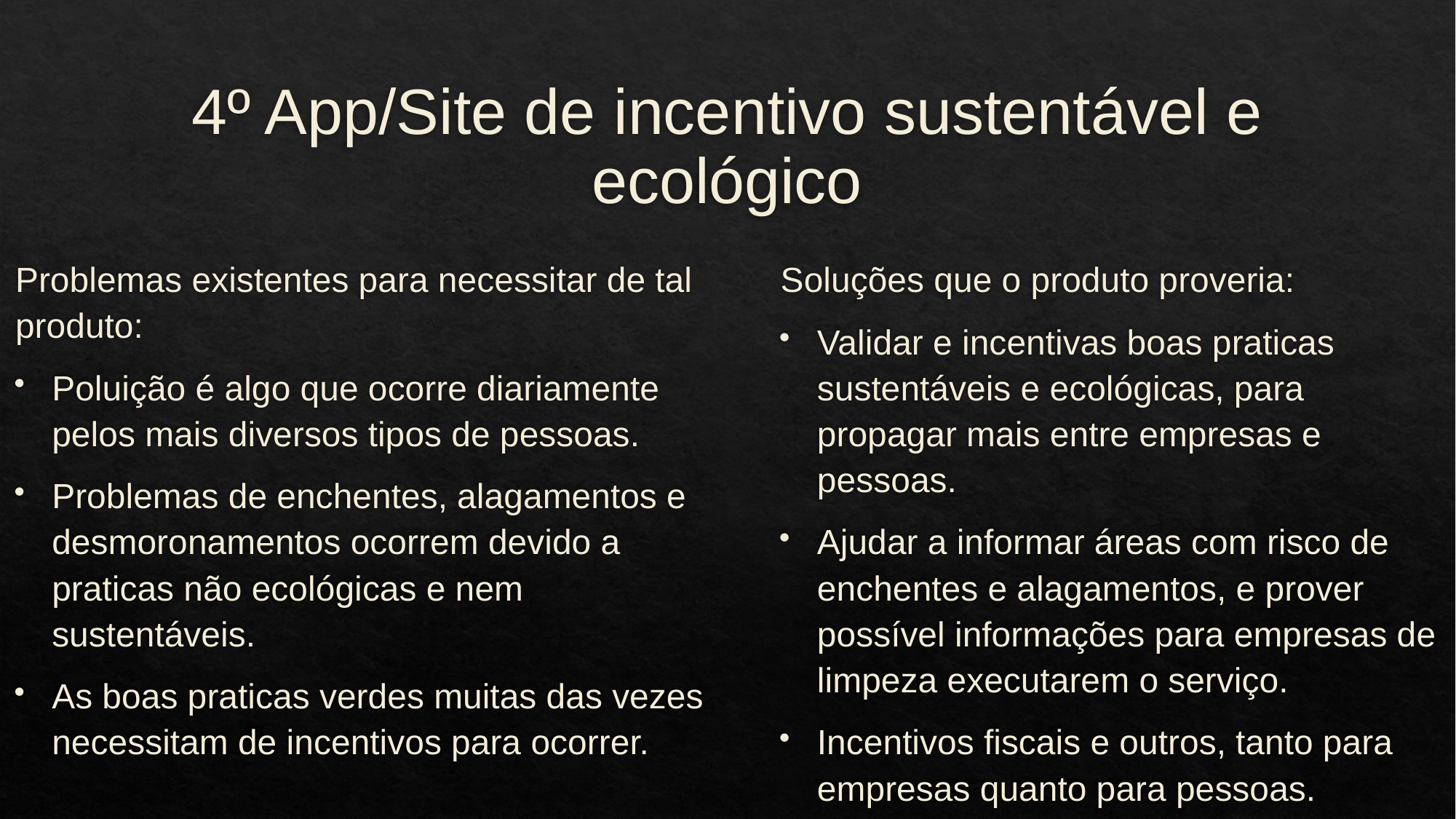

# 4º App/Site de incentivo sustentável e ecológico
Problemas existentes para necessitar de tal produto:
Poluição é algo que ocorre diariamente pelos mais diversos tipos de pessoas.
Problemas de enchentes, alagamentos e desmoronamentos ocorrem devido a praticas não ecológicas e nem sustentáveis.
As boas praticas verdes muitas das vezes necessitam de incentivos para ocorrer.

Soluções que o produto proveria:
Validar e incentivas boas praticas sustentáveis e ecológicas, para propagar mais entre empresas e pessoas.
Ajudar a informar áreas com risco de enchentes e alagamentos, e prover possível informações para empresas de limpeza executarem o serviço.
Incentivos fiscais e outros, tanto para empresas quanto para pessoas.